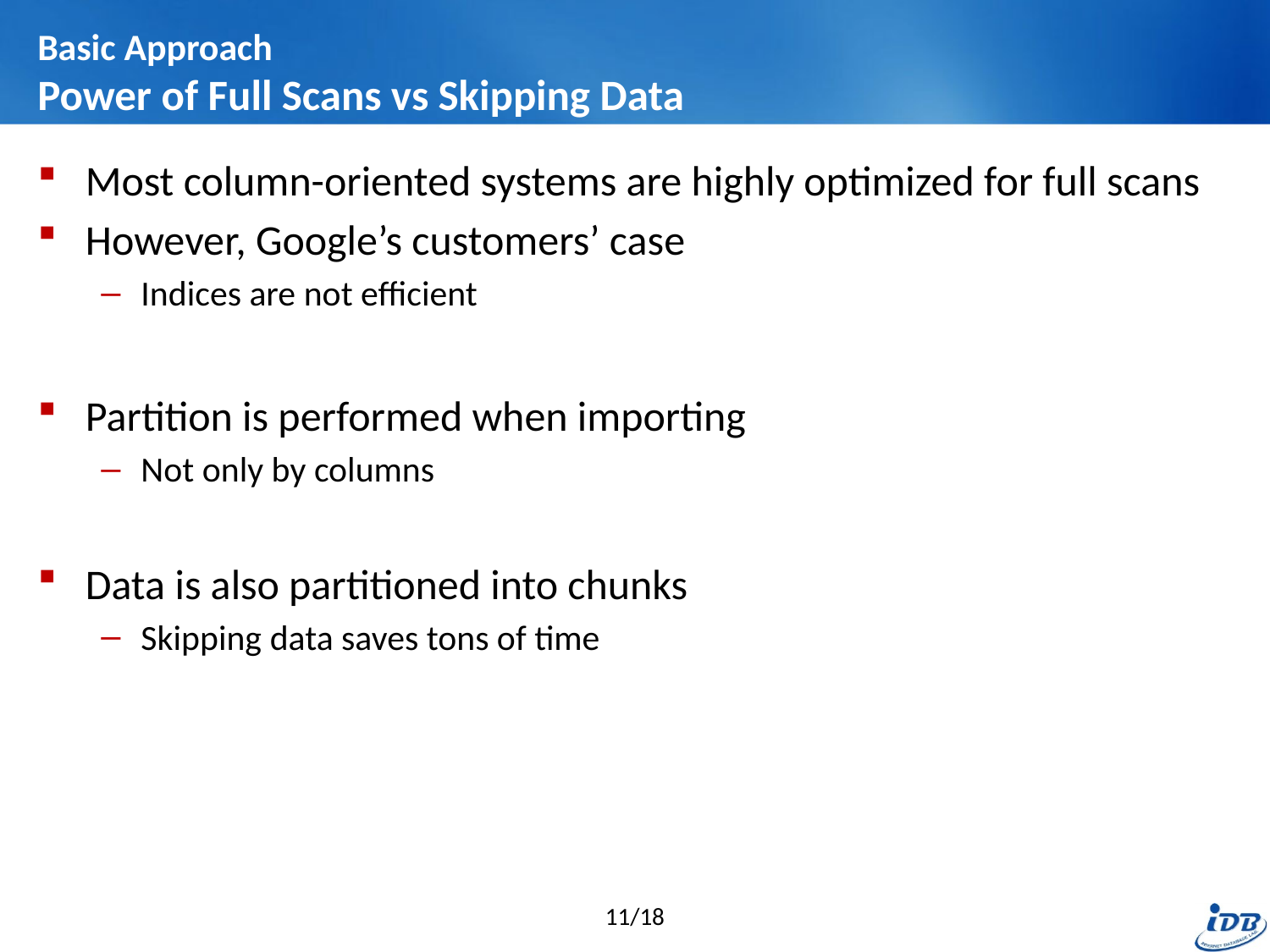

# Basic Approach Power of Full Scans vs Skipping Data
Most column-oriented systems are highly optimized for full scans
However, Google’s customers’ case
Indices are not efficient

Partition is performed when importing
Not only by columns

Data is also partitioned into chunks
Skipping data saves tons of time